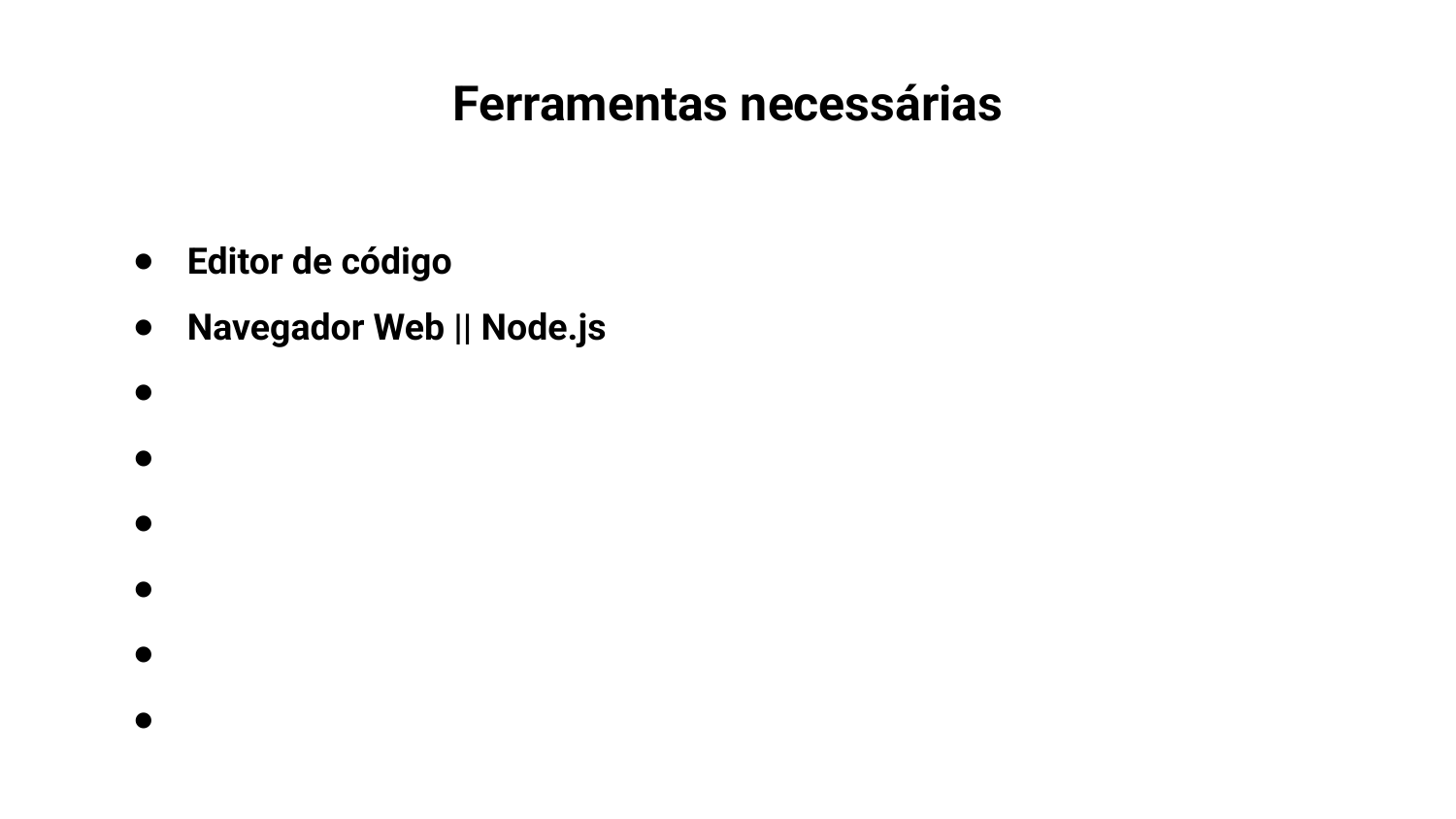

Ferramentas necessárias
Editor de código
Navegador Web || Node.js